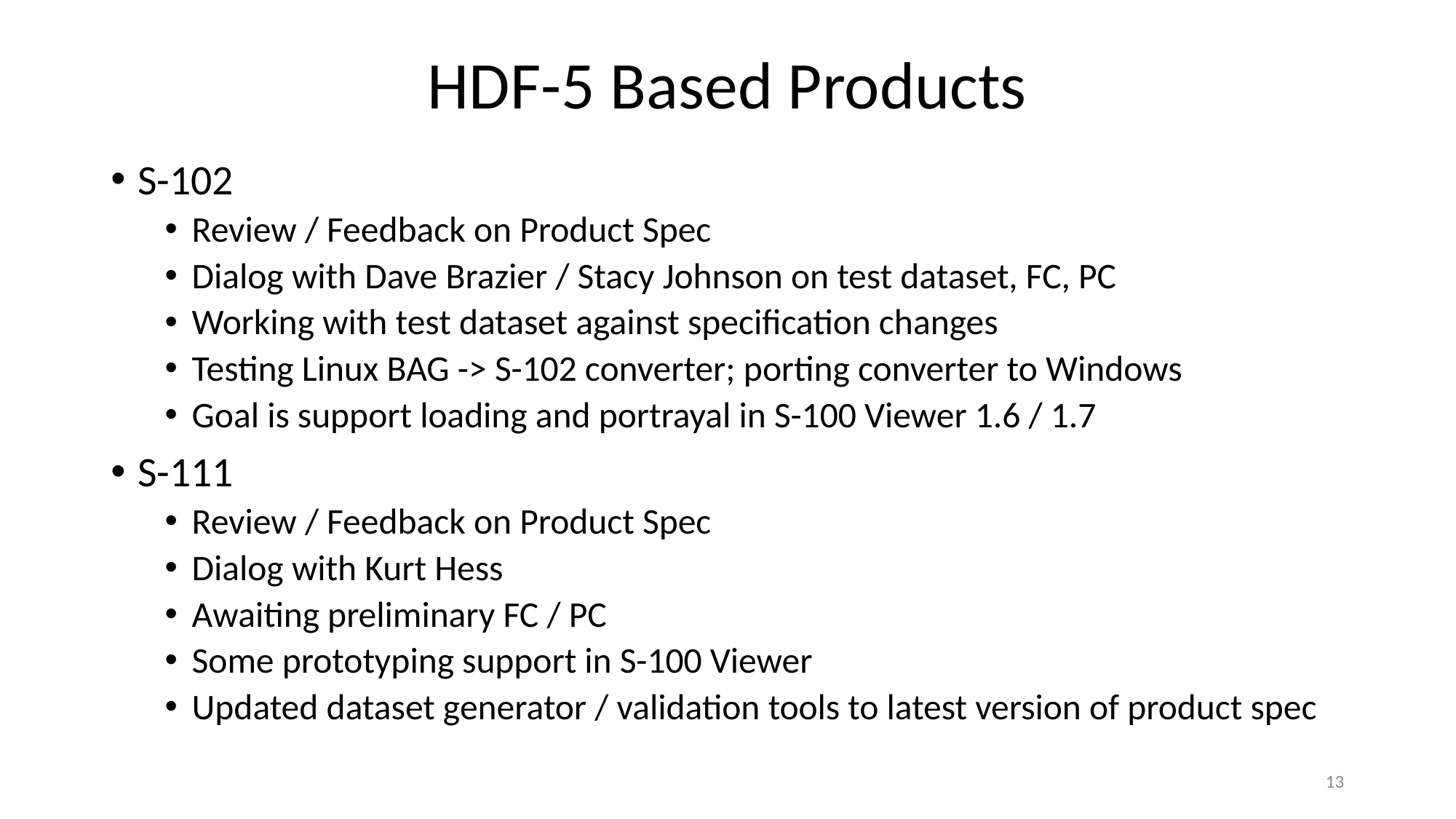

# HDF-5 Based Products
S-102
Review / Feedback on Product Spec
Dialog with Dave Brazier / Stacy Johnson on test dataset, FC, PC
Working with test dataset against specification changes
Testing Linux BAG -> S-102 converter; porting converter to Windows
Goal is support loading and portrayal in S-100 Viewer 1.6 / 1.7
S-111
Review / Feedback on Product Spec
Dialog with Kurt Hess
Awaiting preliminary FC / PC
Some prototyping support in S-100 Viewer
Updated dataset generator / validation tools to latest version of product spec
13